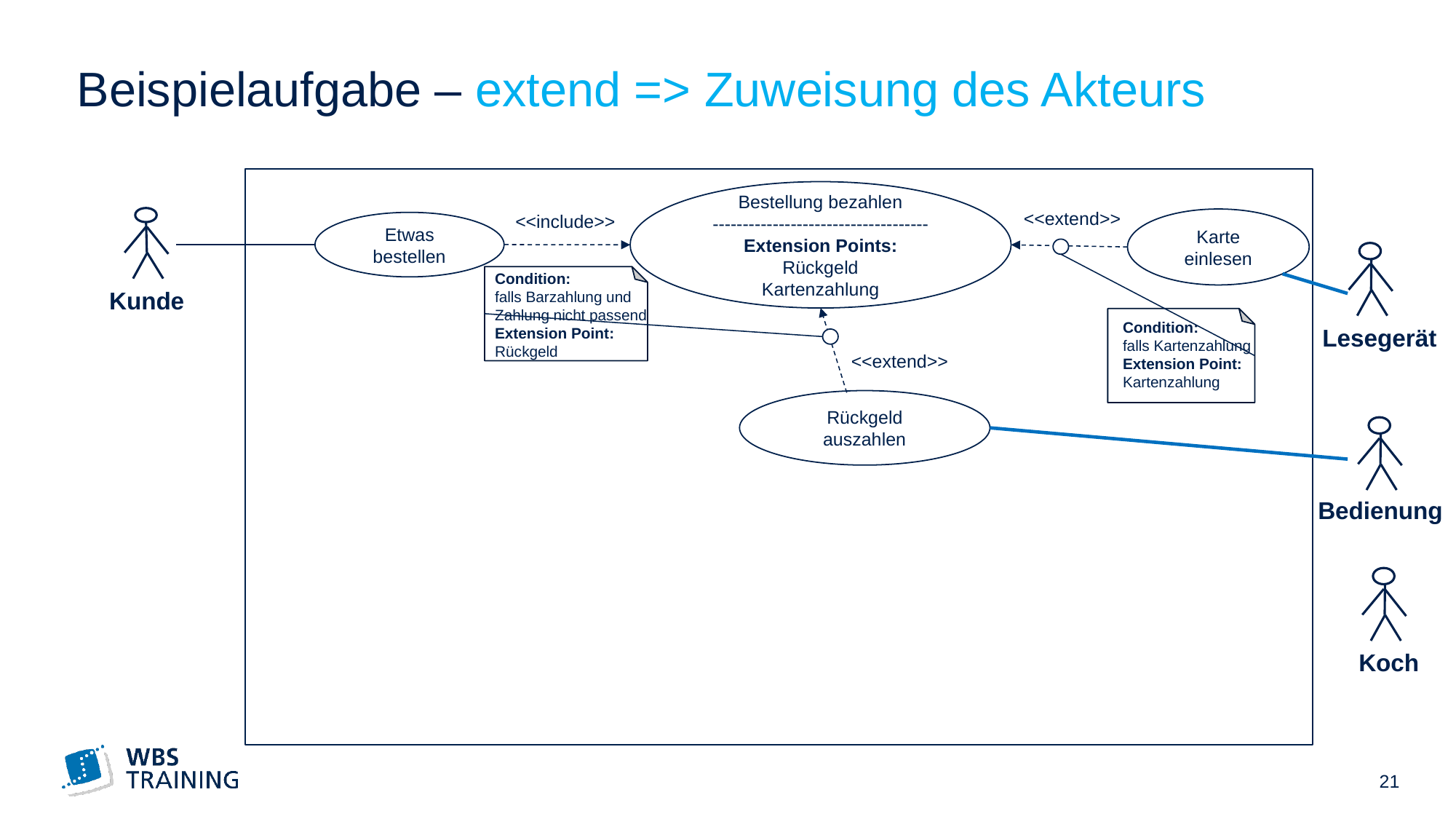

# Beispielaufgabe – extend => Zuweisung des Akteurs

Bestellung bezahlen
------------------------------------Extension Points:
Rückgeld
Kartenzahlung
<<extend>>
<<include>>

Karte einlesen
Etwas bestellen

Condition:
falls Barzahlung und
Zahlung nicht passend
Extension Point:
Rückgeld

Kunde

Condition:
falls Kartenzahlung
Extension Point:
Kartenzahlung

Lesegerät

<<extend>>
Rückgeld auszahlen

Bedienung

Koch
    21